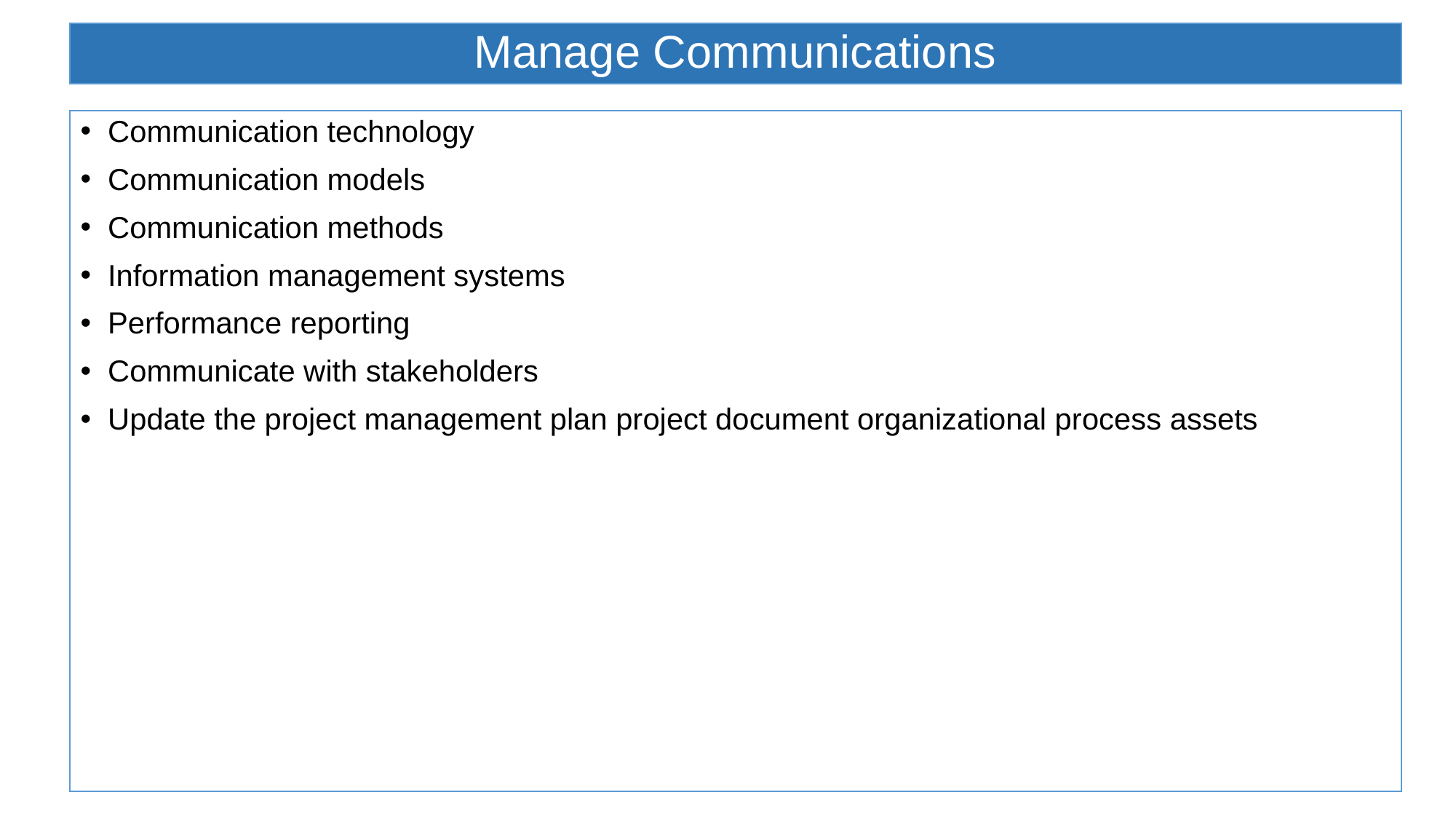

# Manage Communications
Communication technology
Communication models
Communication methods
Information management systems
Performance reporting
Communicate with stakeholders
Update the project management plan project document organizational process assets